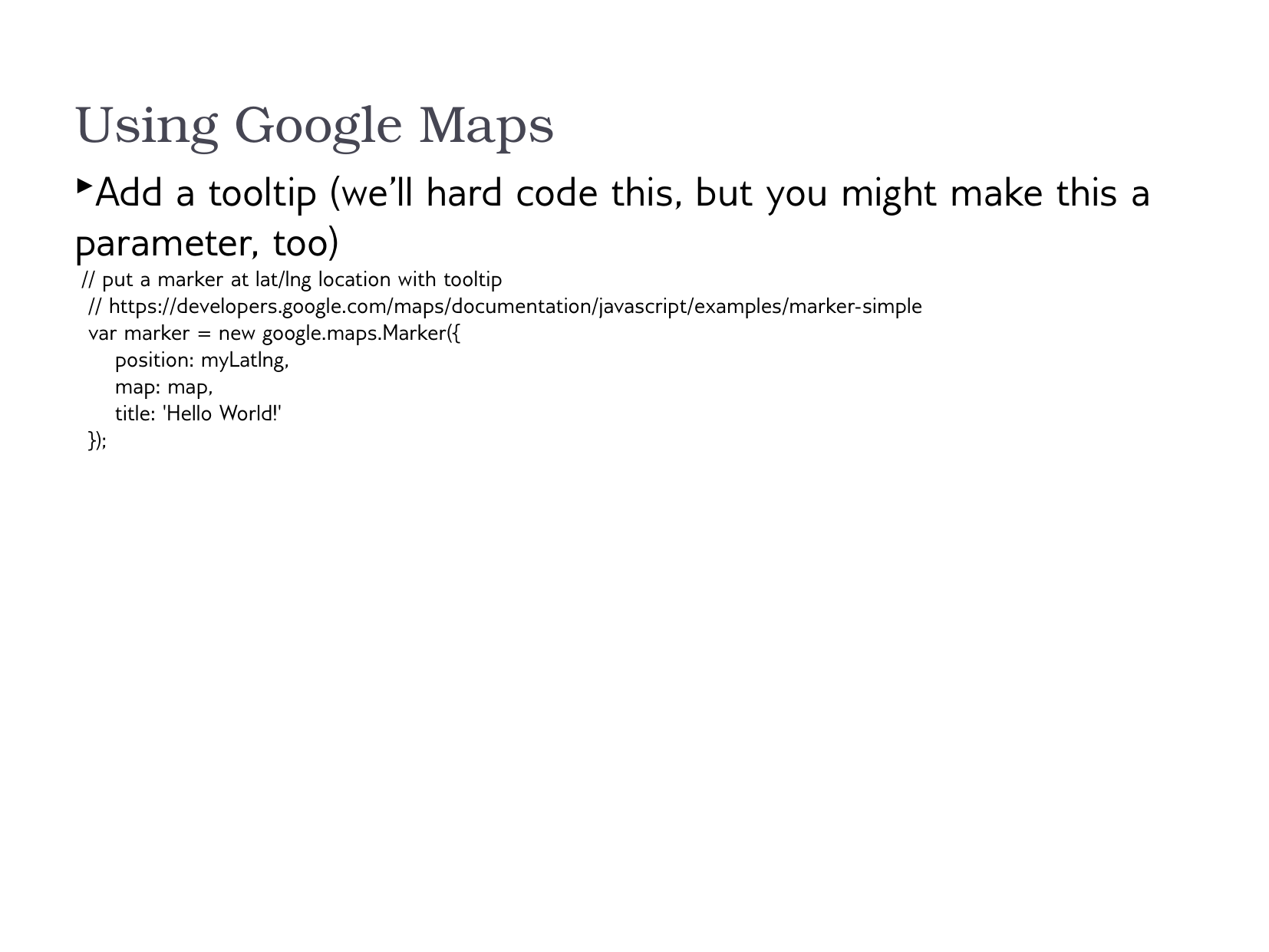

Using Google Maps
Add a tooltip (we’ll hard code this, but you might make this a parameter, too)
 // put a marker at lat/lng location with tooltip
  // https://developers.google.com/maps/documentation/javascript/examples/marker-simple
  var marker = new google.maps.Marker({
      position: myLatlng,
      map: map,
      title: 'Hello World!'
  });